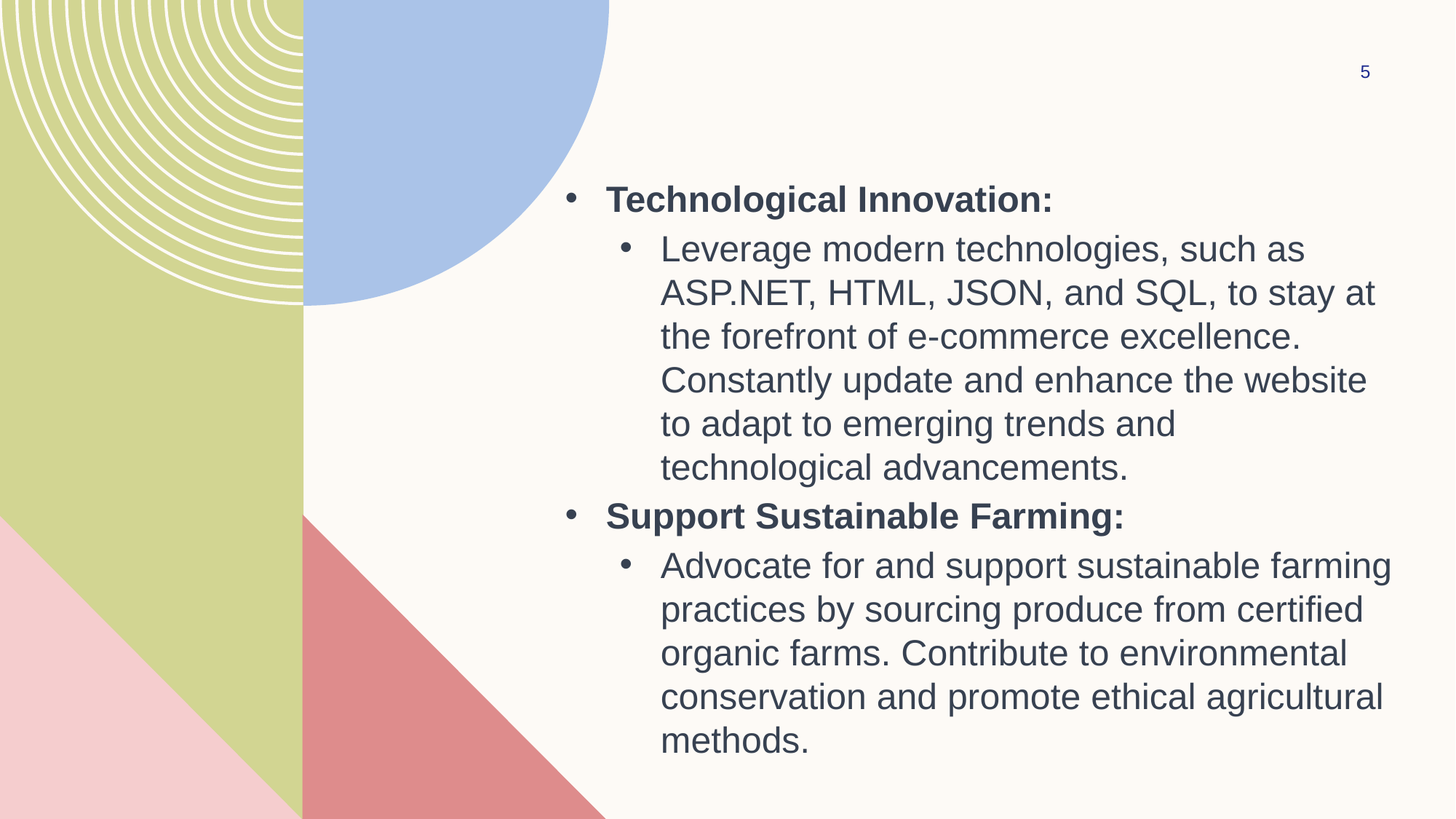

5
Technological Innovation:
Leverage modern technologies, such as ASP.NET, HTML, JSON, and SQL, to stay at the forefront of e-commerce excellence. Constantly update and enhance the website to adapt to emerging trends and technological advancements.
Support Sustainable Farming:
Advocate for and support sustainable farming practices by sourcing produce from certified organic farms. Contribute to environmental conservation and promote ethical agricultural methods.